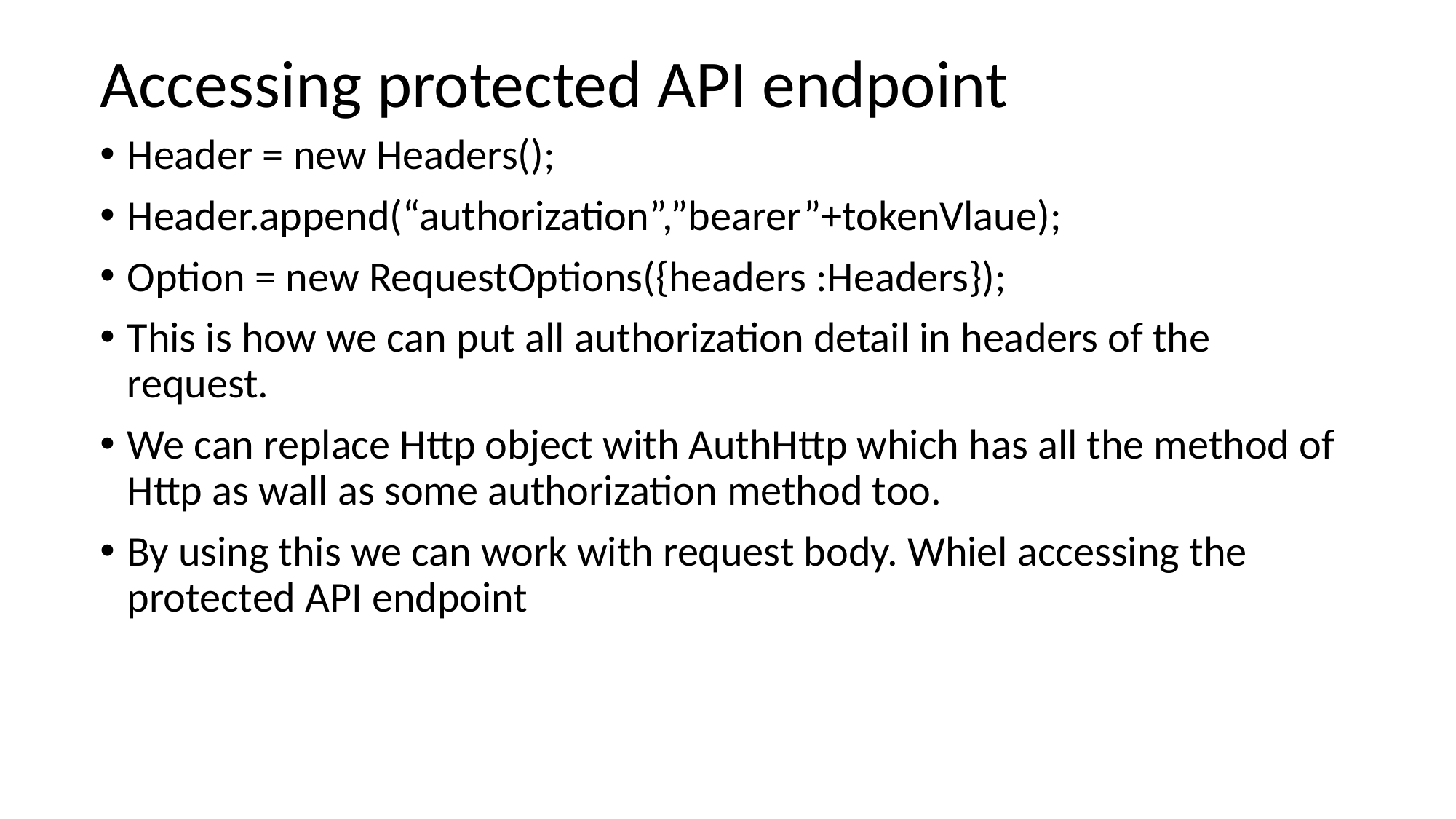

# Accessing protected API endpoint
Header = new Headers();
Header.append(“authorization”,”bearer”+tokenVlaue);
Option = new RequestOptions({headers :Headers});
This is how we can put all authorization detail in headers of the request.
We can replace Http object with AuthHttp which has all the method of Http as wall as some authorization method too.
By using this we can work with request body. Whiel accessing the protected API endpoint